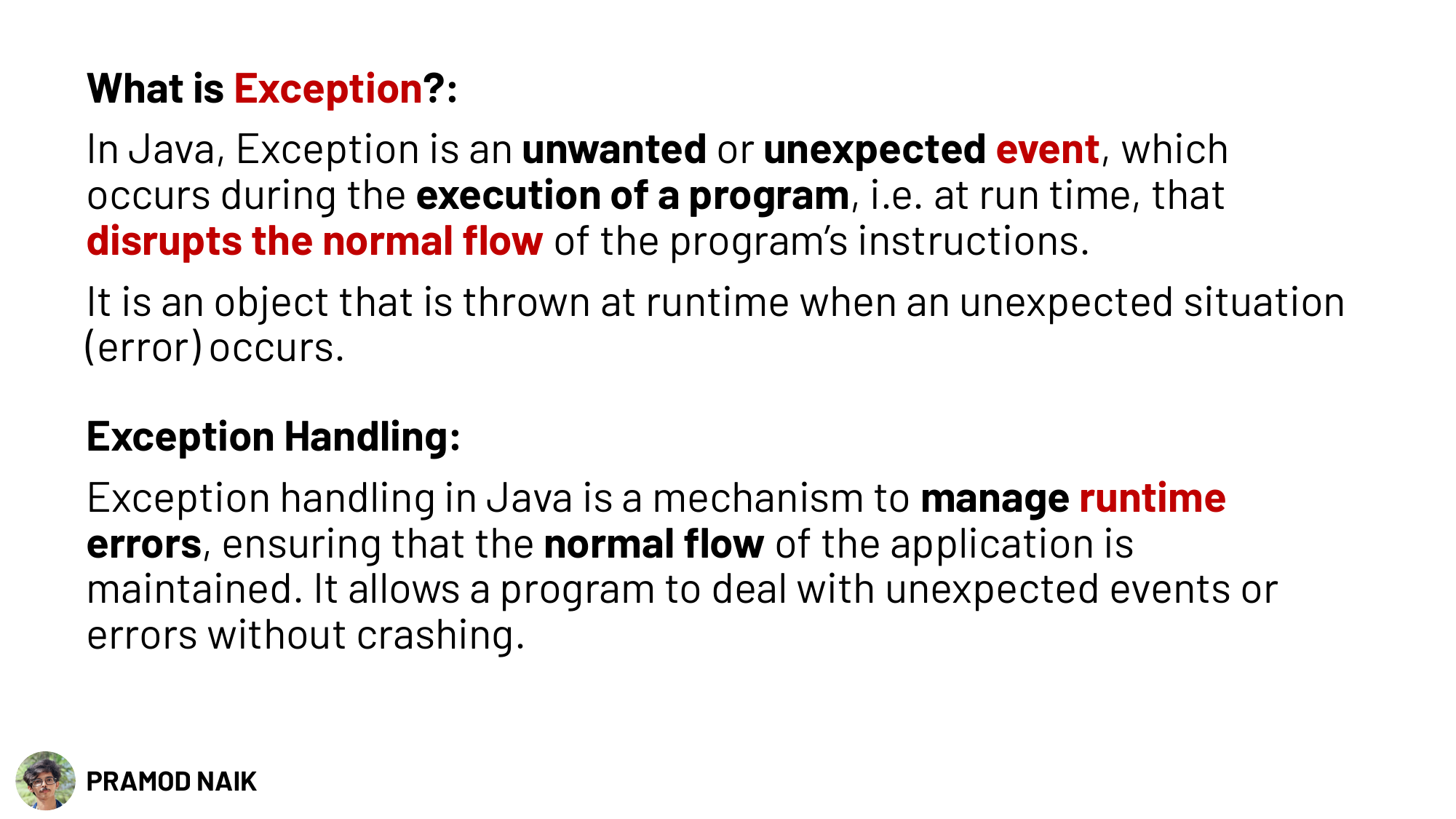

What is Exception?:
In Java, Exception is an unwanted or unexpected event, which occurs during the execution of a program, i.e. at run time, that disrupts the normal flow of the program’s instructions.
It is an object that is thrown at runtime when an unexpected situation (error) occurs.

Exception Handling:
Exception handling in Java is a mechanism to manage runtime errors, ensuring that the normal flow of the application is maintained. It allows a program to deal with unexpected events or errors without crashing.